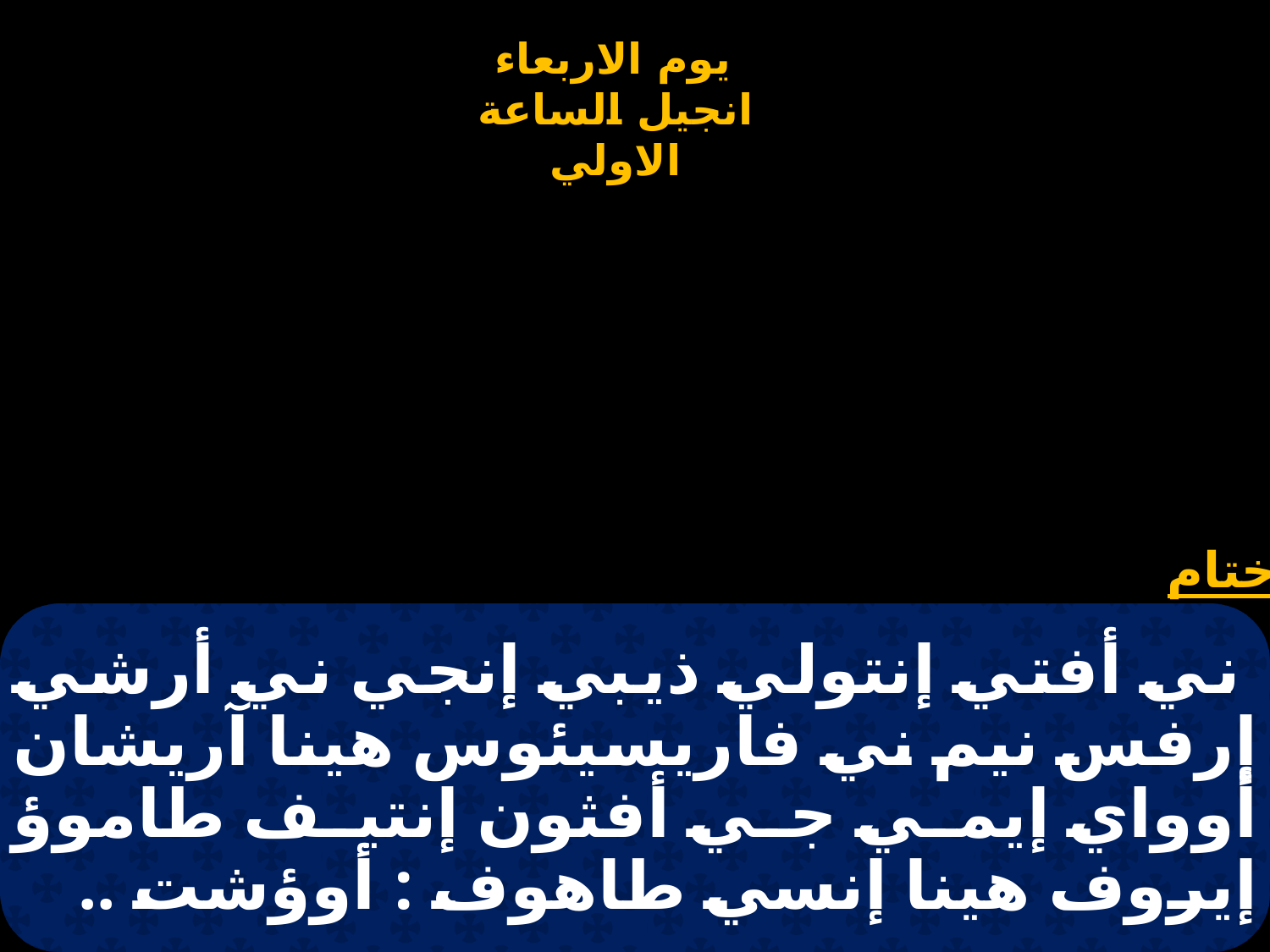

# ني أفتي إنتولي ذيبي إنجي ني أرشي إرفس نيم ني فاريسيئوس هينا آريشان أوواي إيمي جي أفثون إنتيف طاموؤ إيروف هينا إنسي طاهوف : أوؤشت ..